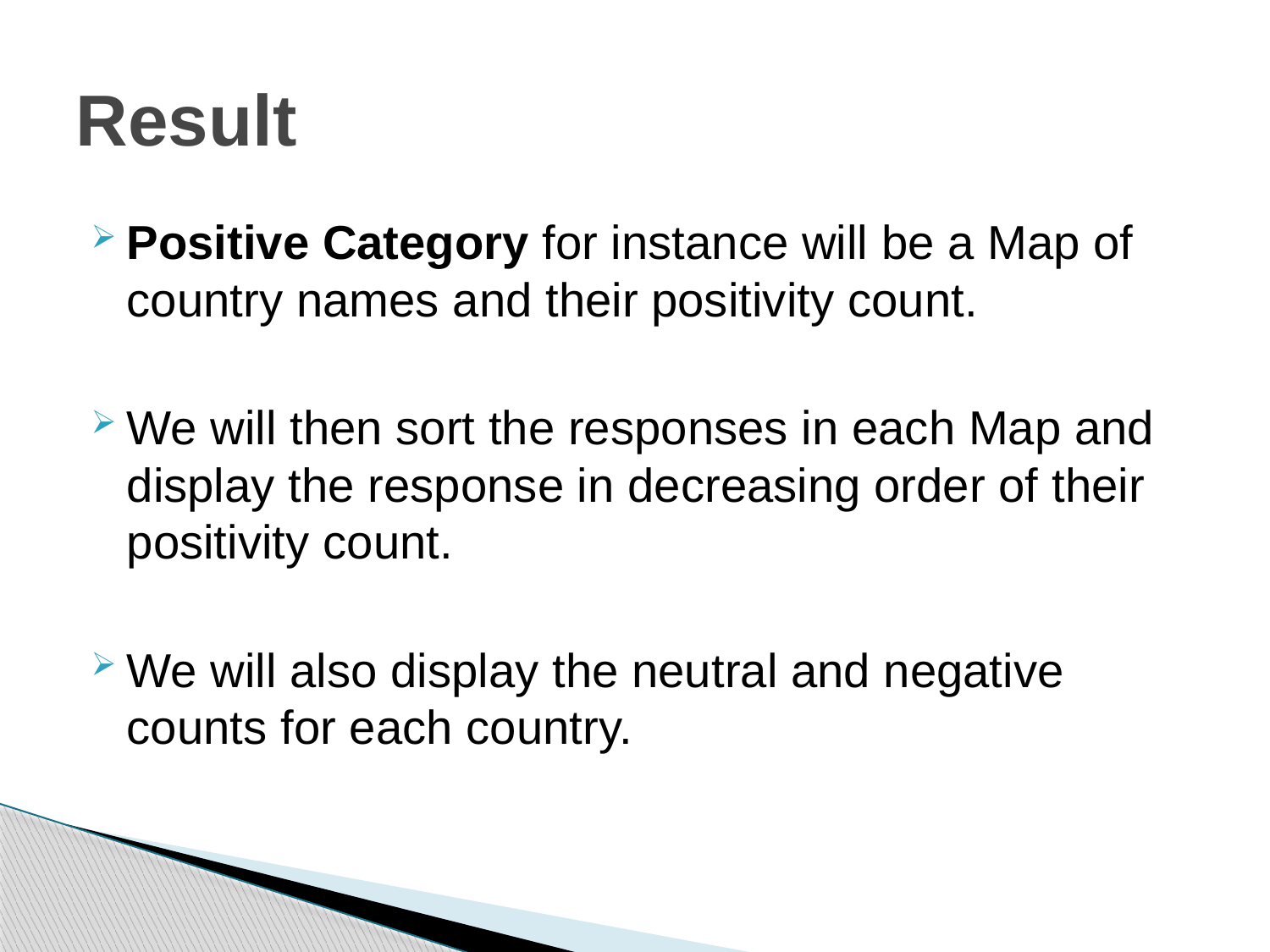

# Result
Positive Category for instance will be a Map of country names and their positivity count.

We will then sort the responses in each Map and display the response in decreasing order of their positivity count.

We will also display the neutral and negative counts for each country.